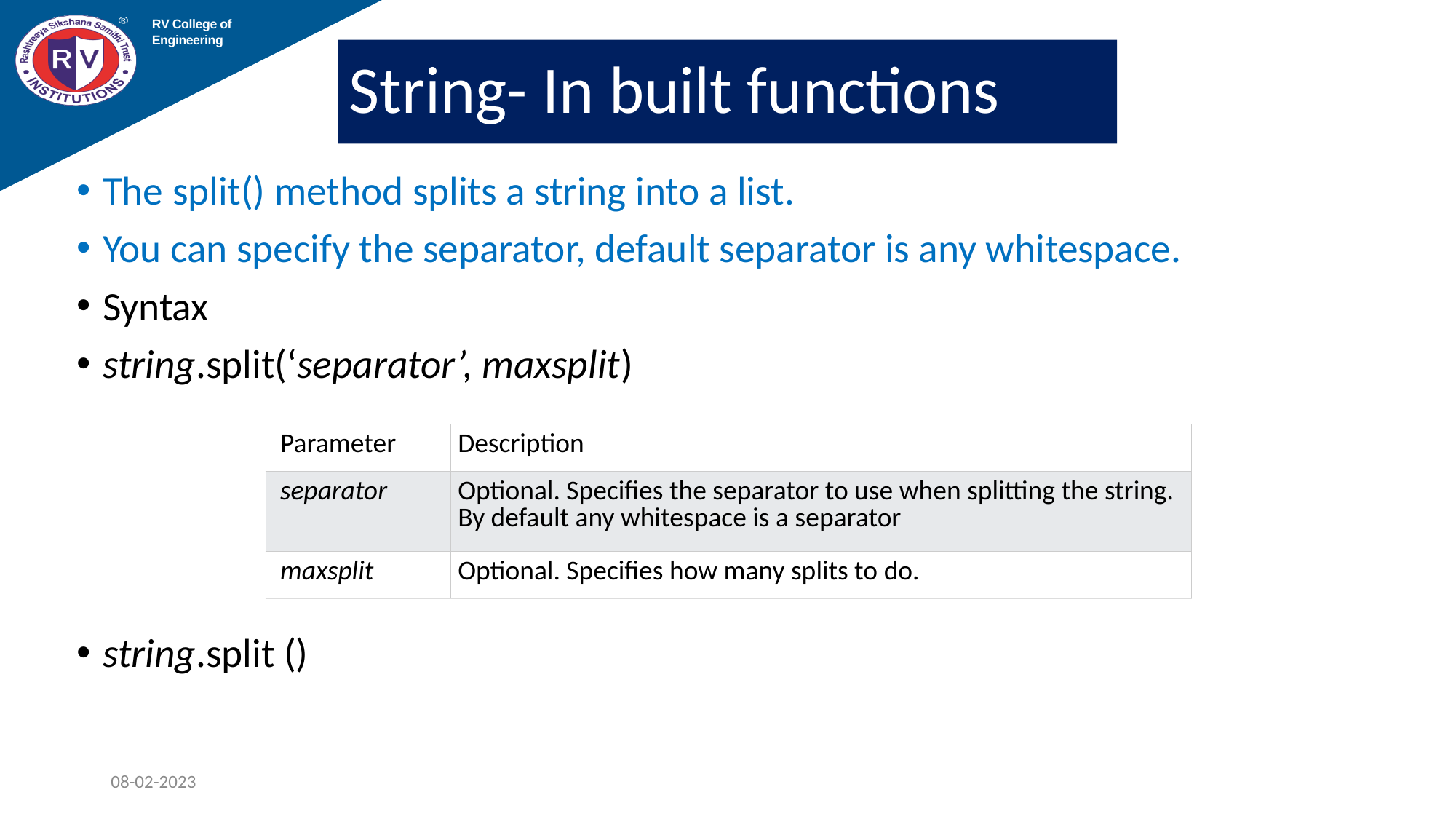

RV College of
Engineering
# String- In built functions
The split() method splits a string into a list.
You can specify the separator, default separator is any whitespace.
Syntax
string.split(‘separator’, maxsplit)

string.split ()
| Parameter | Description |
| --- | --- |
| separator | Optional. Specifies the separator to use when splitting the string. By default any whitespace is a separator |
| maxsplit | Optional. Specifies how many splits to do. |
08-02-2023
Prof Somesh Nandi, Dept. of AIML
24